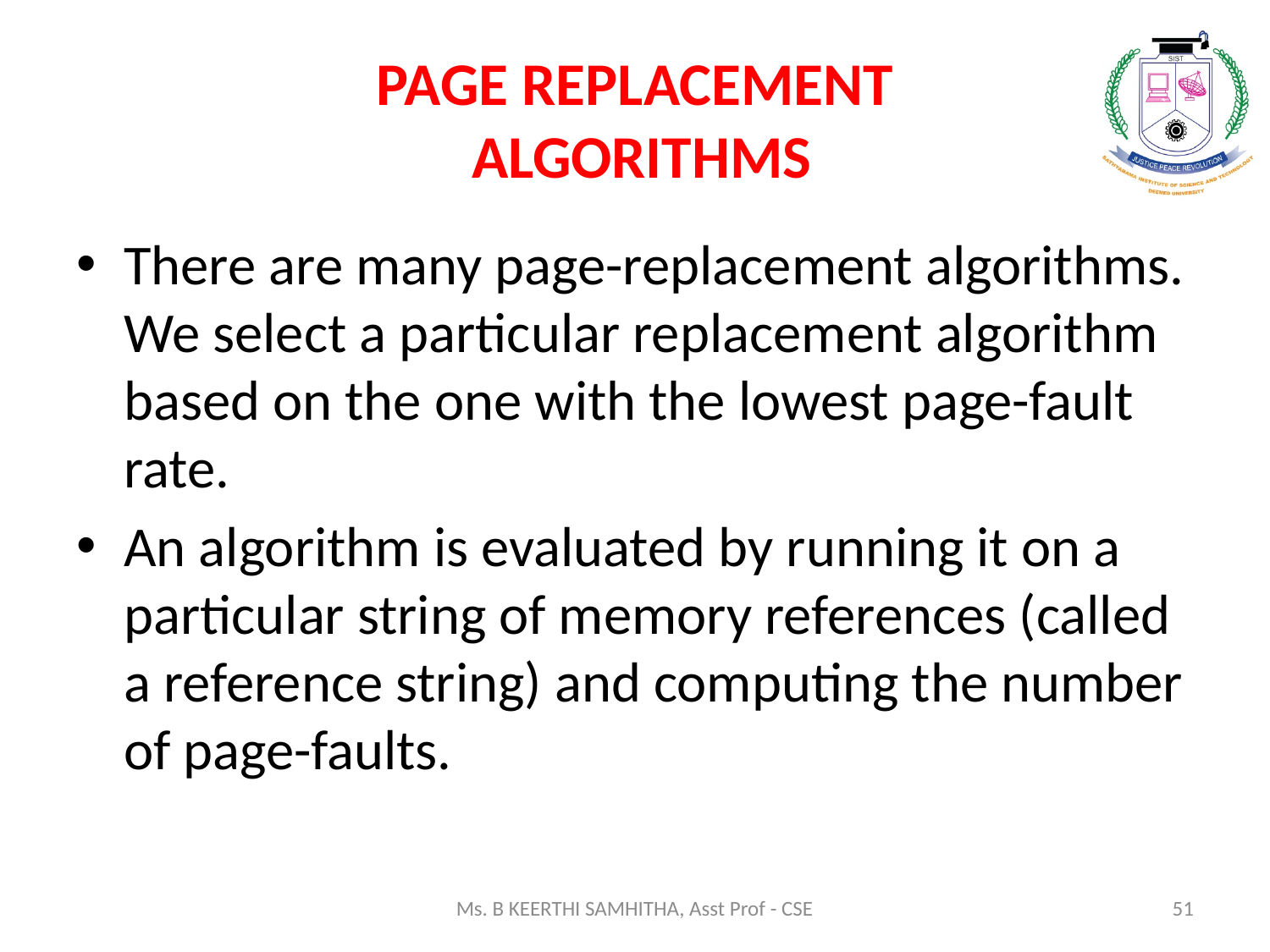

# PAGE REPLACEMENT ALGORITHMS
There are many page-replacement algorithms. We select a particular replacement algorithm based on the one with the lowest page-fault rate.
An algorithm is evaluated by running it on a particular string of memory references (called a reference string) and computing the number of page-faults.

Ms. B KEERTHI SAMHITHA, Asst Prof - CSE
51